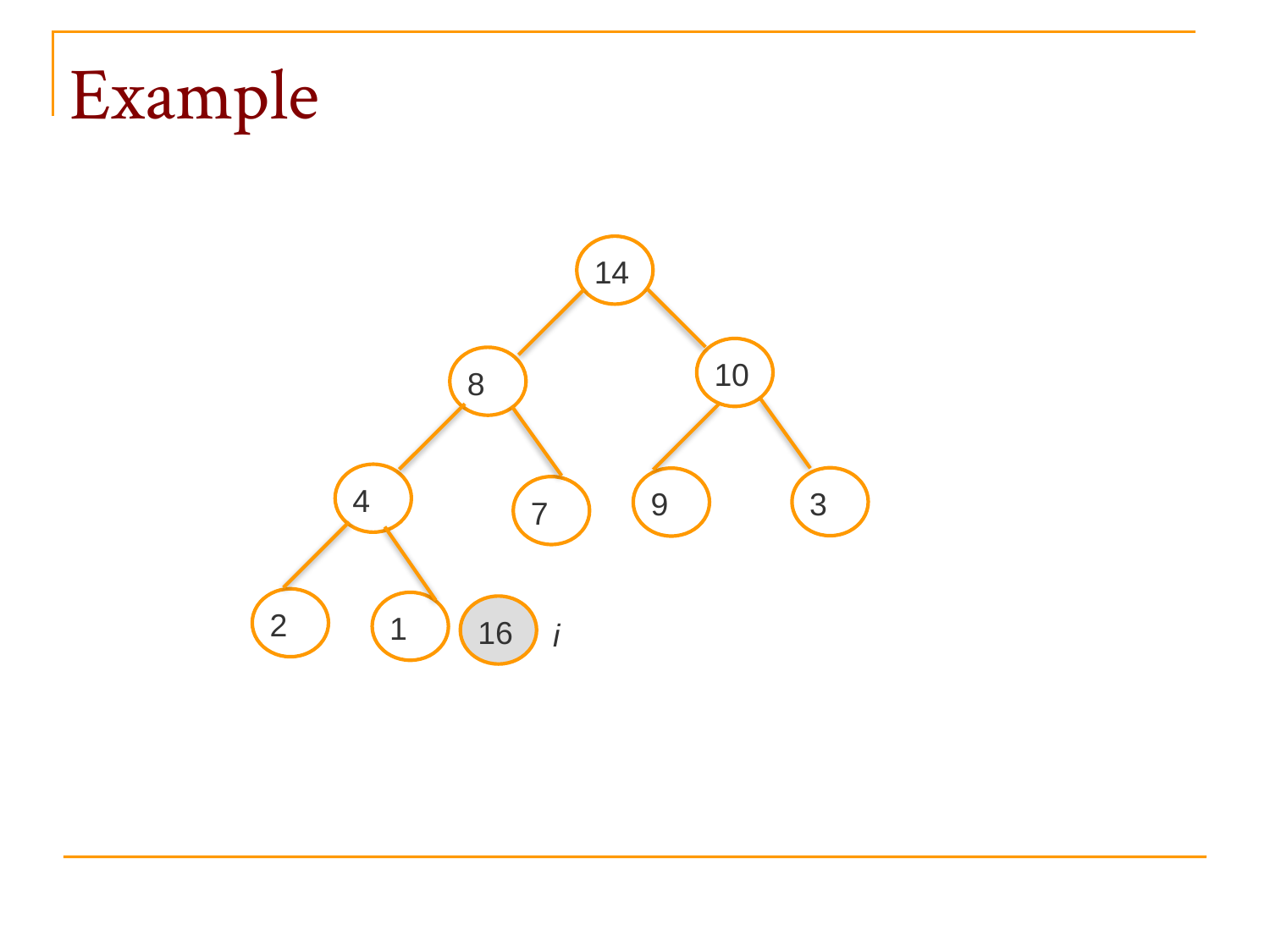

# Example

14

10

8

4

3

9

7

2

1

16
i